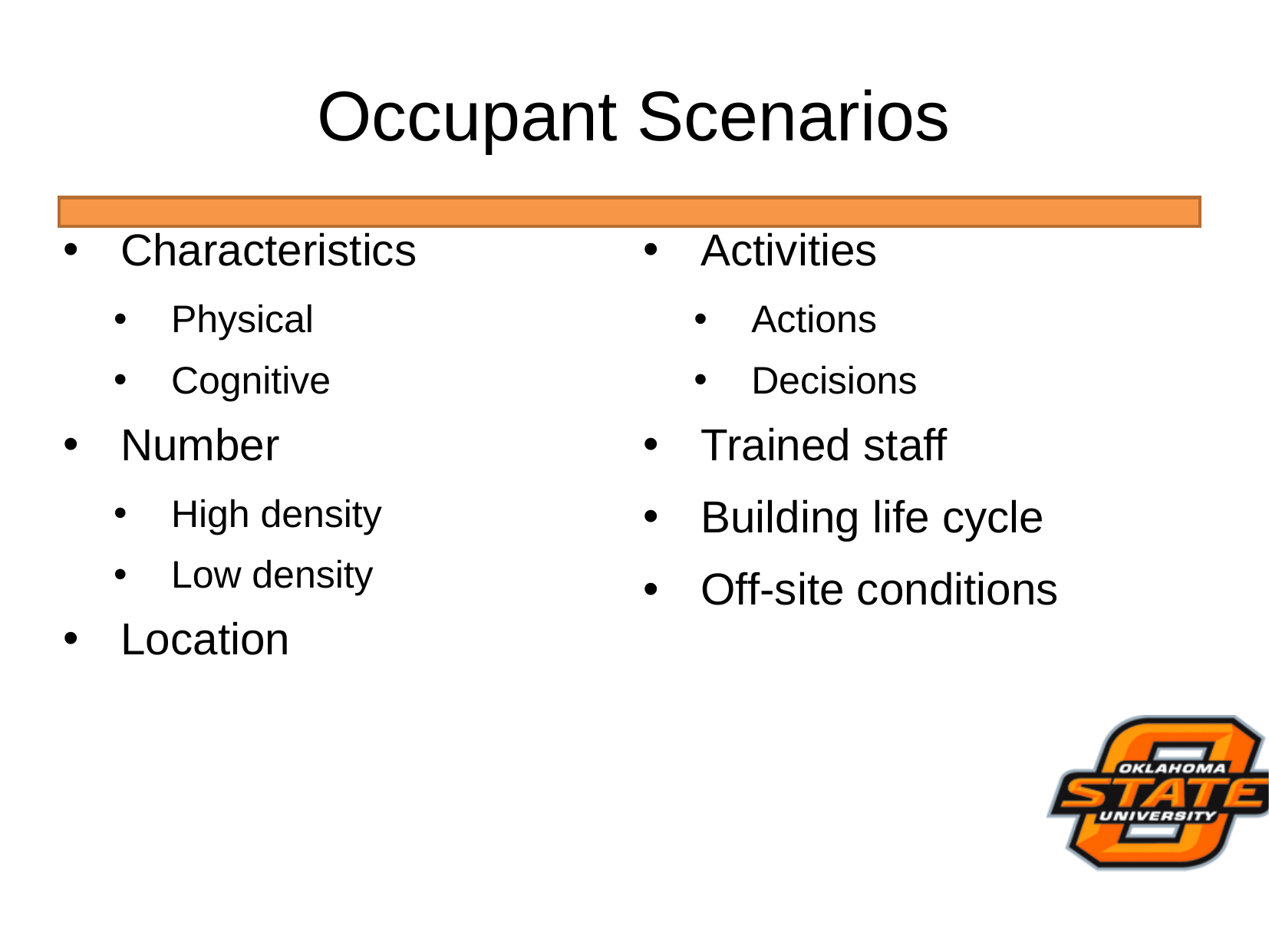

# Occupant Scenarios
Characteristics
Physical
Cognitive
Number
High density
Low density
Location
Activities
Actions
Decisions
Trained staff
Building life cycle
Off-site conditions